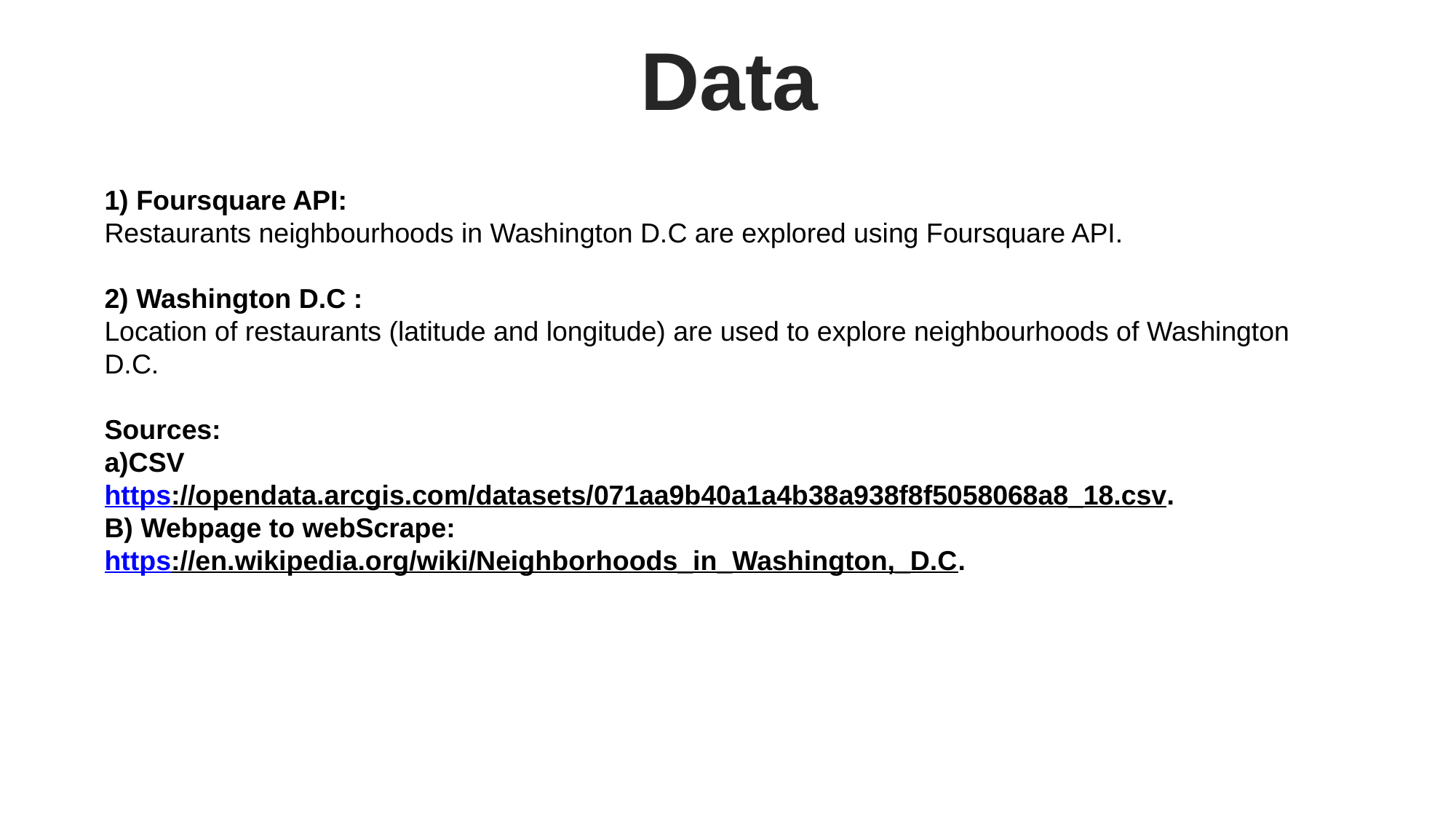

Data
1) Foursquare API:
Restaurants neighbourhoods in Washington D.C are explored using Foursquare API.

2) Washington D.C :
Location of restaurants (latitude and longitude) are used to explore neighbourhoods of Washington D.C.

Sources:
a)CSV
https://opendata.arcgis.com/datasets/071aa9b40a1a4b38a938f8f5058068a8_18.csv.
B) Webpage to webScrape:
https://en.wikipedia.org/wiki/Neighborhoods_in_Washington,_D.C.